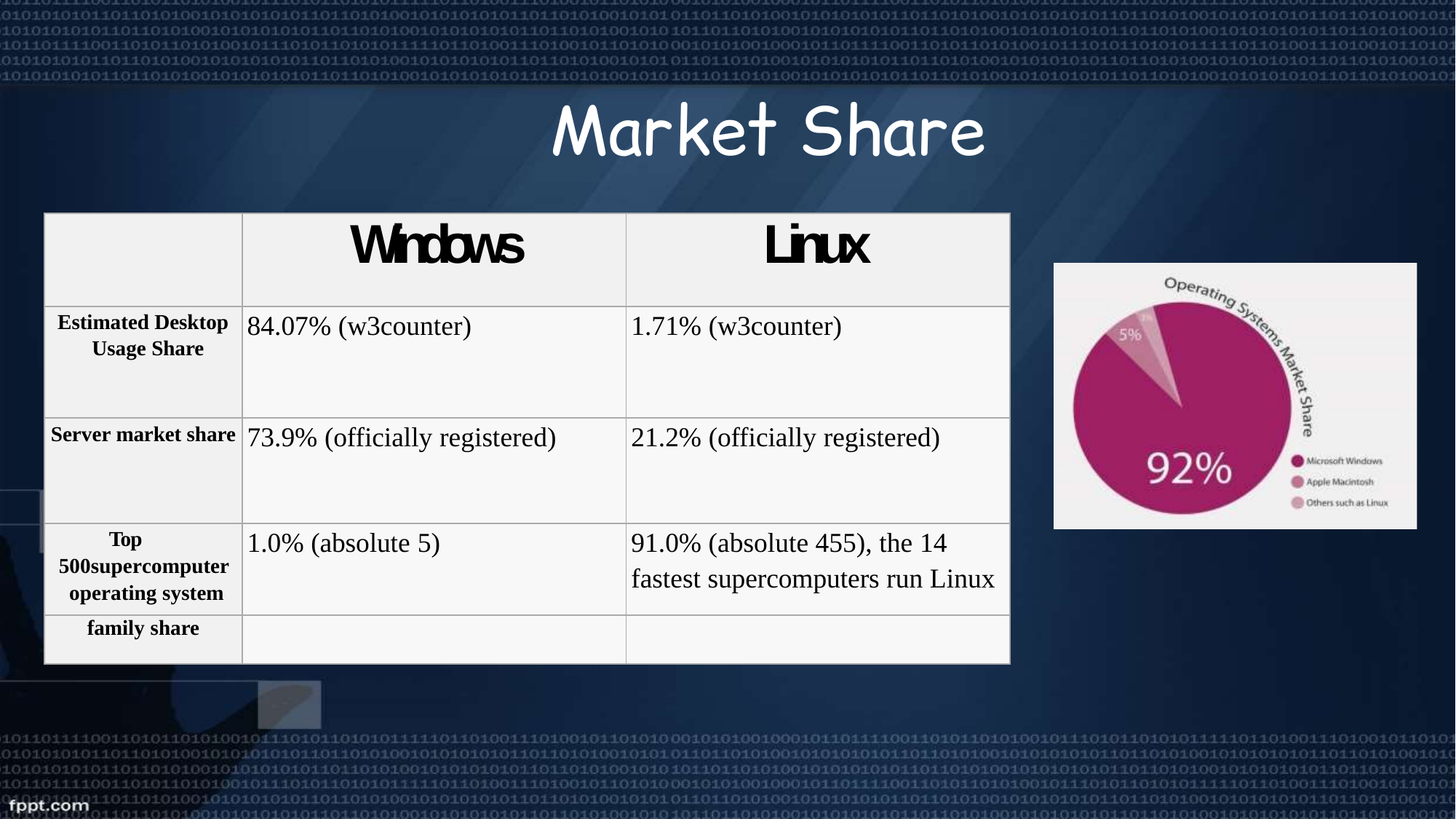

# Market Share
|  | Windows | Linux |
| --- | --- | --- |
| Estimated Desktop Usage Share | 84.07% (w3counter) | 1.71% (w3counter) |
| Server market share | 73.9% (officially registered) | 21.2% (officially registered) |
| Top 500supercomputer operating system | 1.0% (absolute 5) | 91.0% (absolute 455), the 14 fastest supercomputers run Linux |
| family share |  |  |